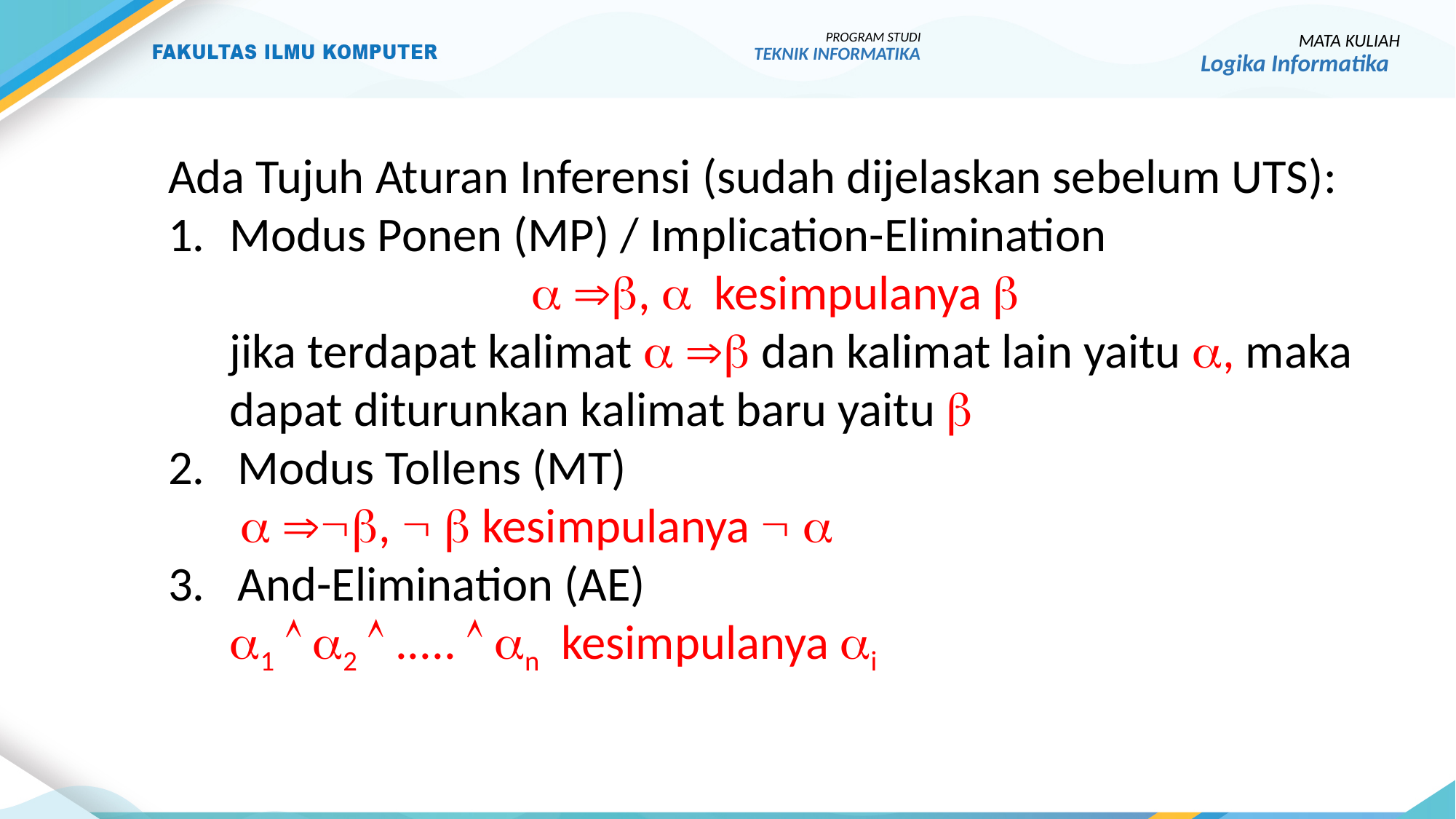

PROGRAM STUDI
TEKNIK INFORMATIKA
MATA KULIAH
Logika Informatika
Ada Tujuh Aturan Inferensi (sudah dijelaskan sebelum UTS):
Modus Ponen (MP) / Implication-Elimination
α ⇒β, α  kesimpulanya β
	jika terdapat kalimat α ⇒β dan kalimat lain yaitu α, maka dapat diturunkan kalimat baru yaitu β
2.   Modus Tollens (MT)
	 α ⇒¬β, ¬ β kesimpulanya ¬ α
3.   And-Elimination (AE)
	α1 ∧ α2 ∧ ..... ∧ αn  kesimpulanya αi